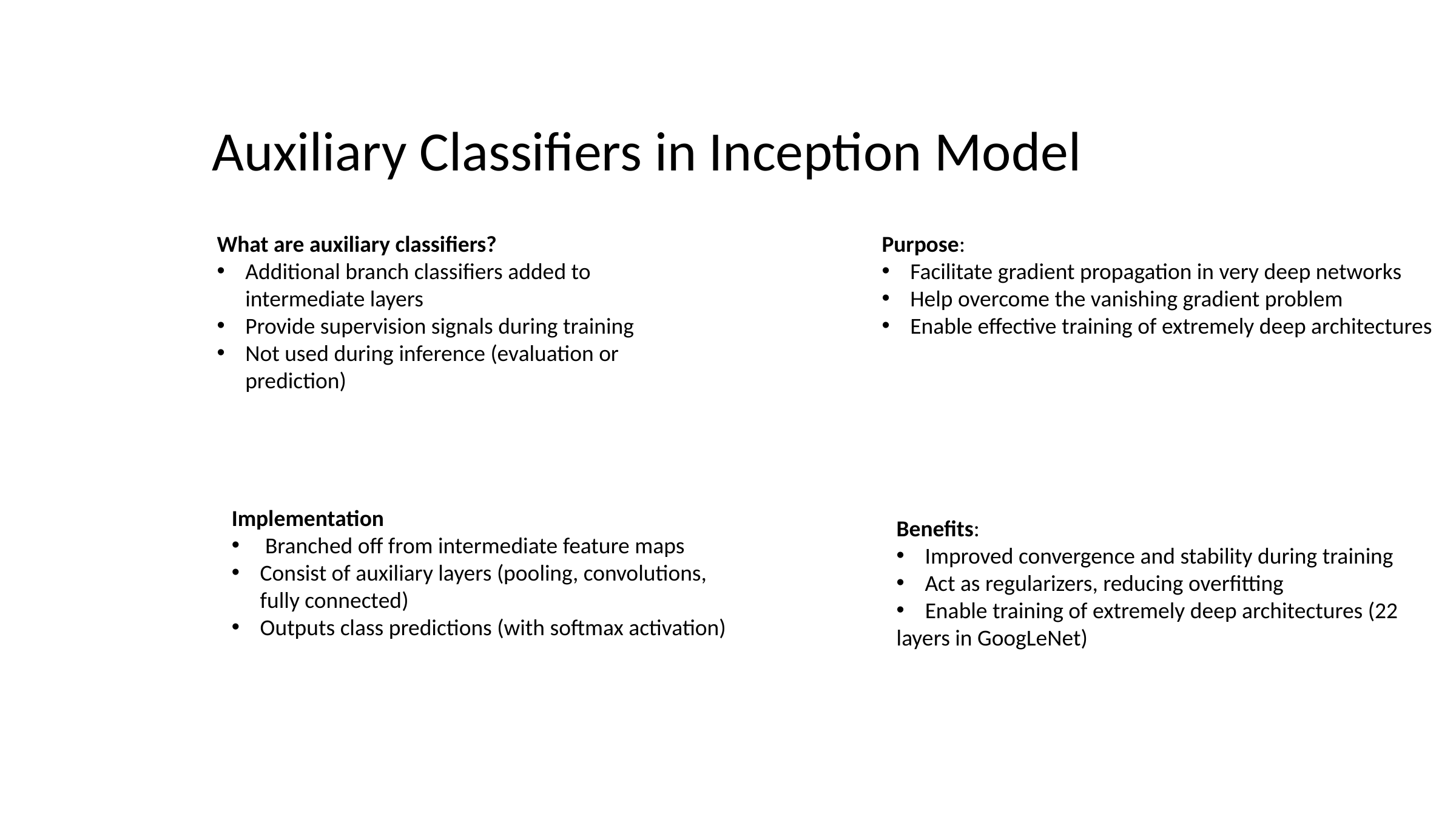

Auxiliary Classifiers in Inception Model
What are auxiliary classifiers?
Additional branch classifiers added to intermediate layers
Provide supervision signals during training
Not used during inference (evaluation or prediction)
Purpose:
Facilitate gradient propagation in very deep networks
Help overcome the vanishing gradient problem
Enable effective training of extremely deep architectures

Implementation
 Branched off from intermediate feature maps
Consist of auxiliary layers (pooling, convolutions, fully connected)
Outputs class predictions (with softmax activation)

Benefits:
Improved convergence and stability during training
Act as regularizers, reducing overfitting
    Enable training of extremely deep architectures (22 layers in GoogLeNet)